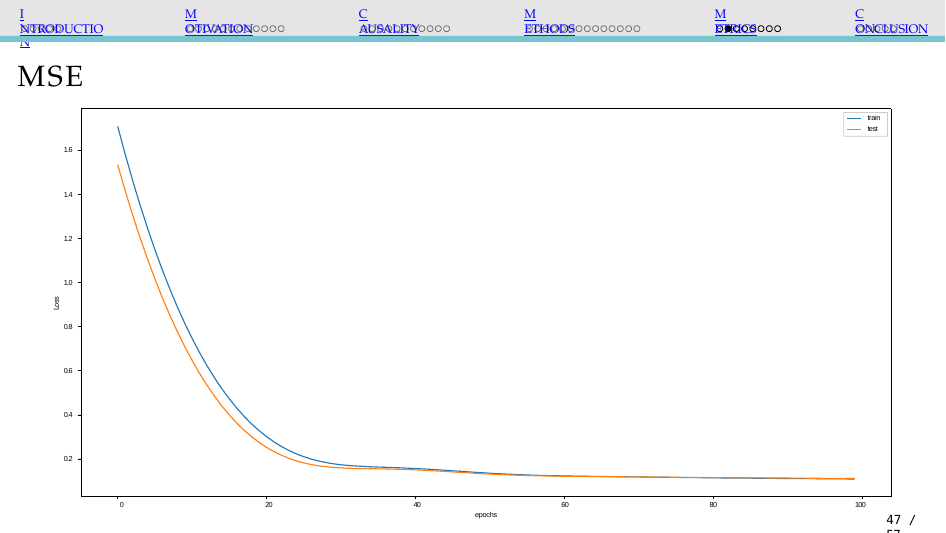

# Introduction
Motivation
Causality
Methods
Metrics
Conclusion

MSE

train test
1.6
1.4
1.2
1.0
Loss
0.8
0.6
0.4
0.2
0
20
40
60
80
100
47 / 57
epochs